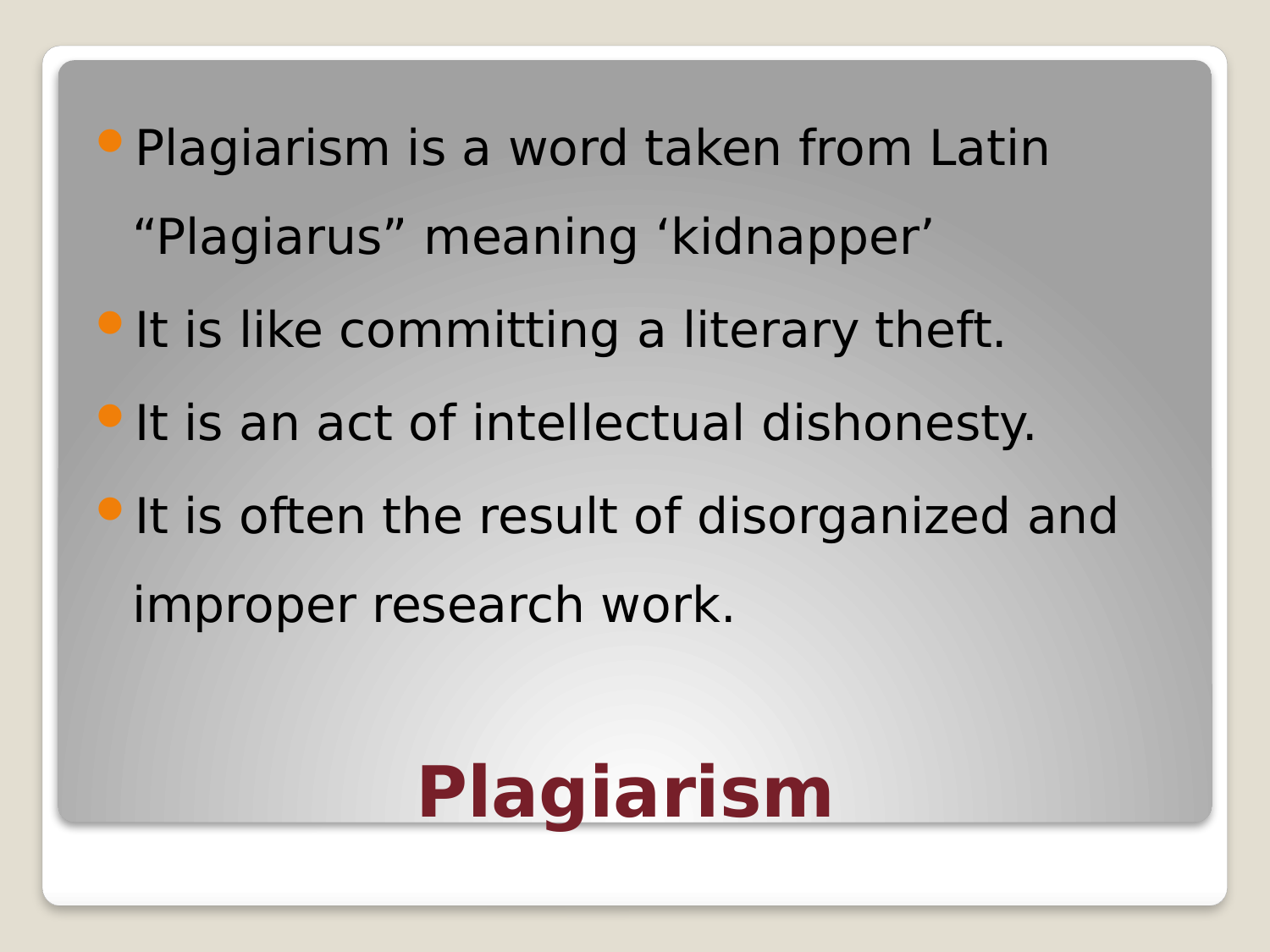

Plagiarism is a word taken from Latin “Plagiarus” meaning ‘kidnapper’
It is like committing a literary theft.
It is an act of intellectual dishonesty.
It is often the result of disorganized and improper research work.
# Plagiarism